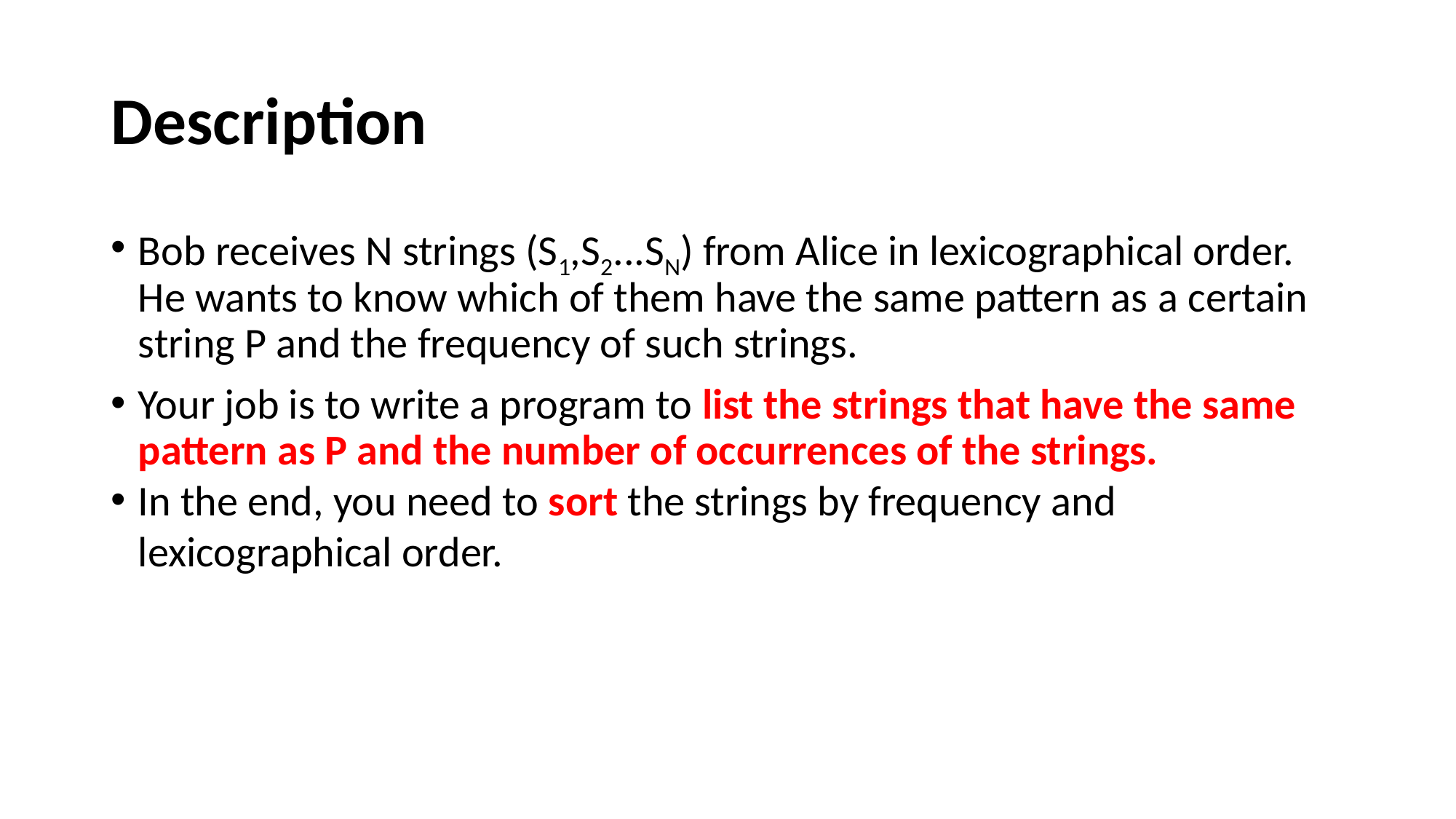

# Description
Bob receives N strings (S1,S2...SN) from Alice in lexicographical order. He wants to know which of them have the same pattern as a certain string P and the frequency of such strings.
Your job is to write a program to list the strings that have the same pattern as P and the number of occurrences of the strings.
In the end, you need to sort the strings by frequency and lexicographical order.